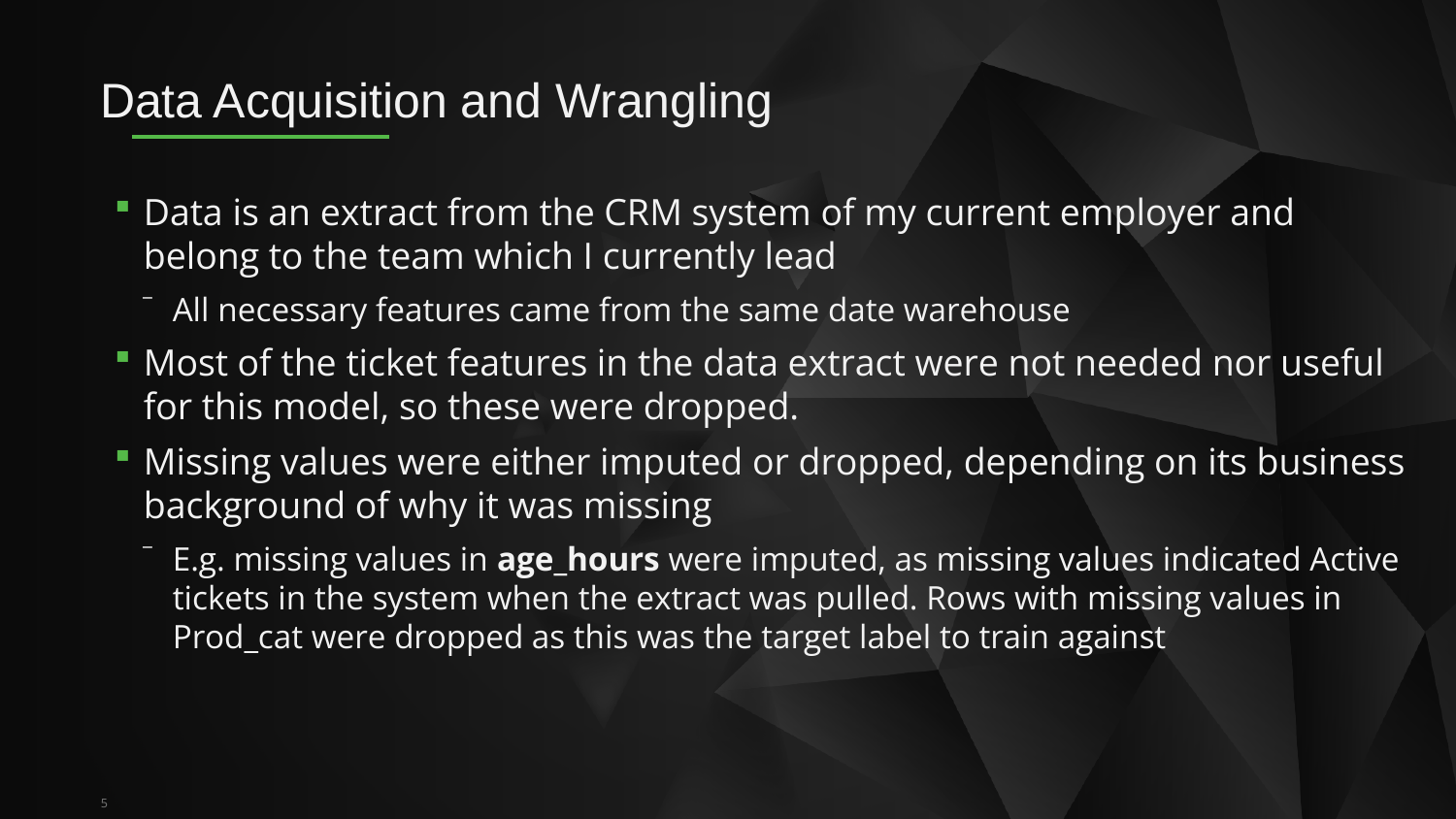

# Data Acquisition and Wrangling
Data is an extract from the CRM system of my current employer and belong to the team which I currently lead
All necessary features came from the same date warehouse
Most of the ticket features in the data extract were not needed nor useful for this model, so these were dropped.
Missing values were either imputed or dropped, depending on its business background of why it was missing
E.g. missing values in age_hours were imputed, as missing values indicated Active tickets in the system when the extract was pulled. Rows with missing values in Prod_cat were dropped as this was the target label to train against
5